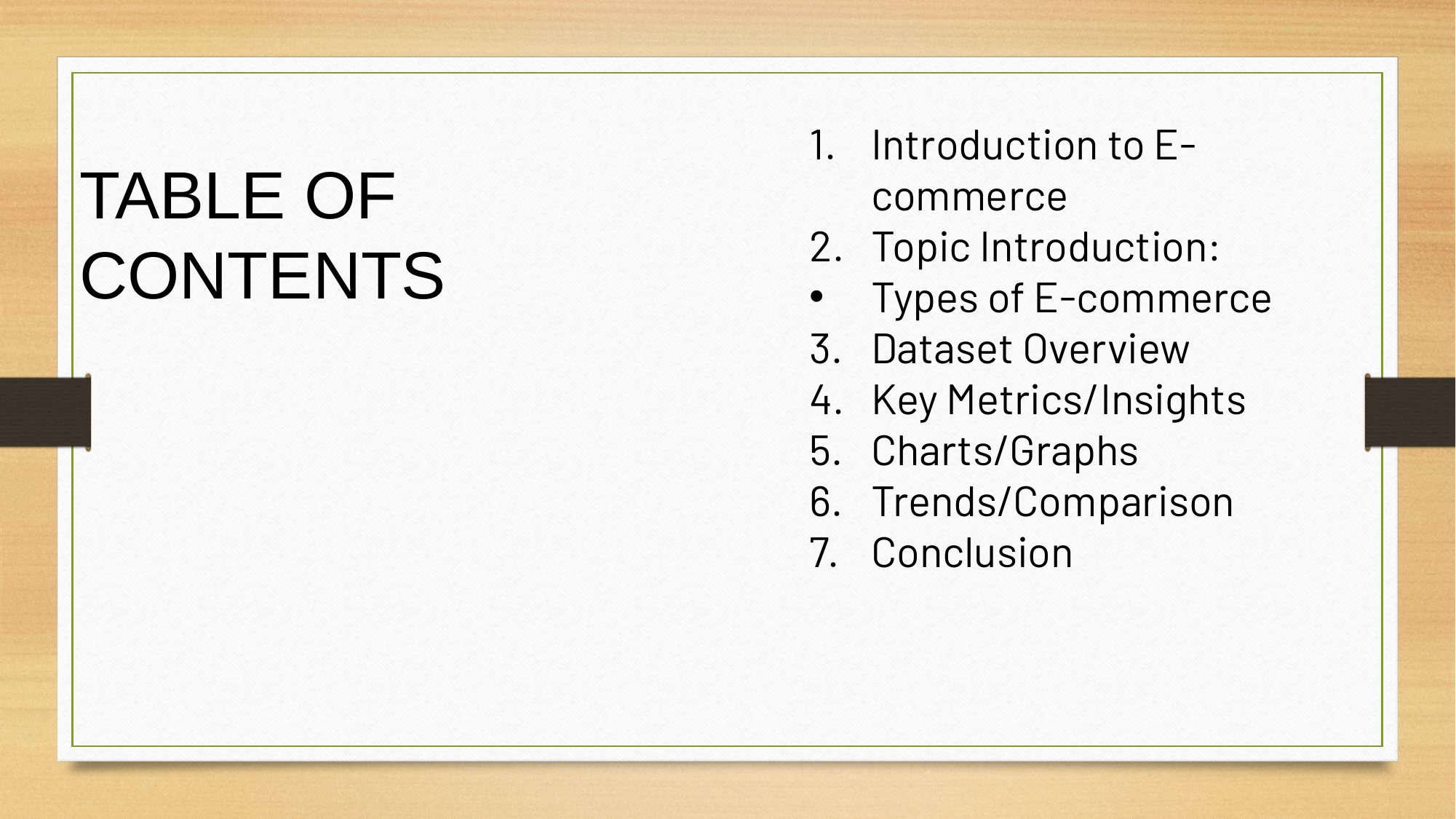

Introduction to E-commerce
Topic Introduction:
Types of E-commerce
Dataset Overview
Key Metrics/Insights
Charts/Graphs
Trends/Comparison
Conclusion

TABLE OF CONTENTS